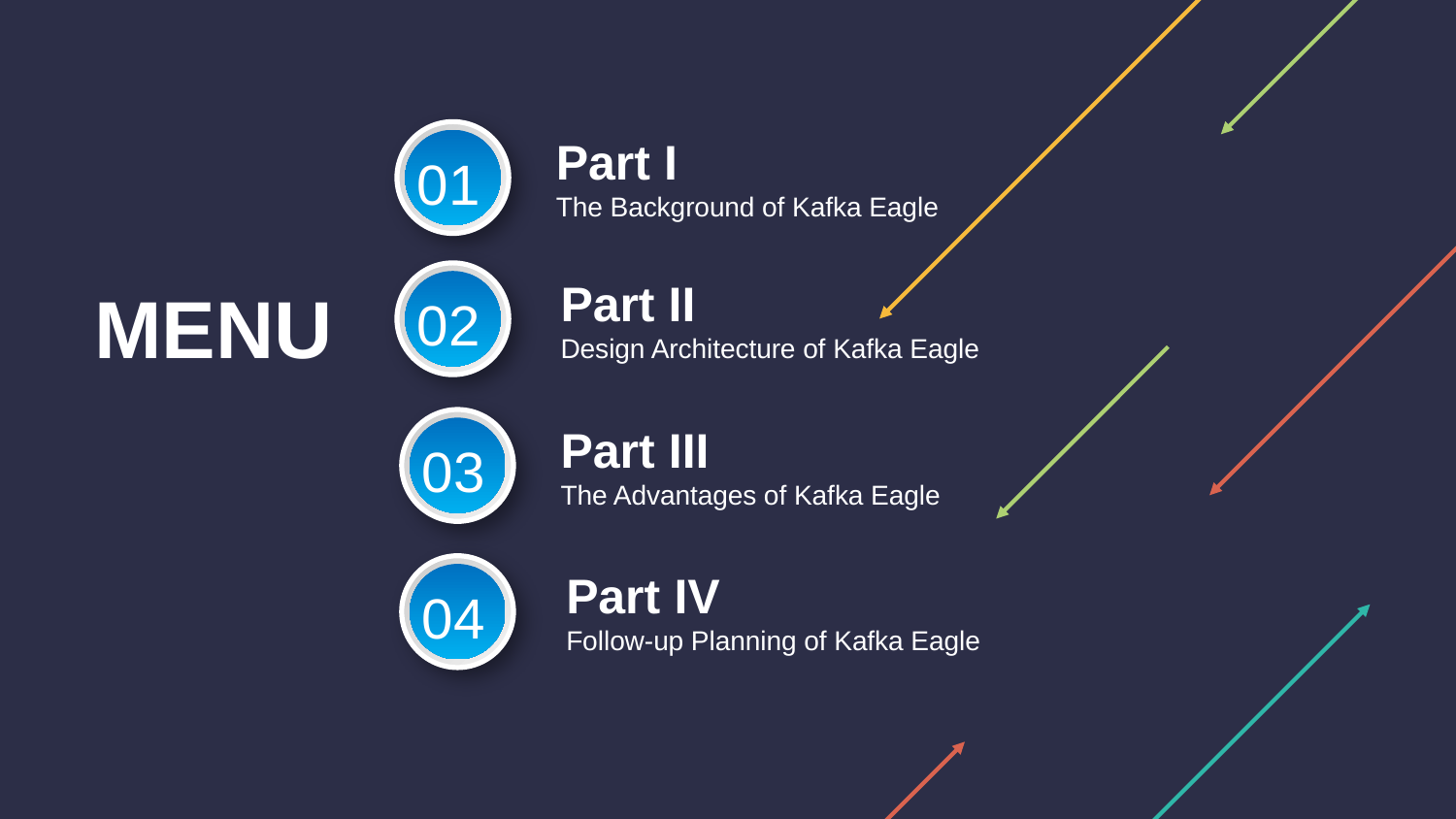

01
Part I
The Background of Kafka Eagle

02
Part II
Design Architecture of Kafka Eagle
MENU

03
Part III
The Advantages of Kafka Eagle

04
Part IV
Follow-up Planning of Kafka Eagle